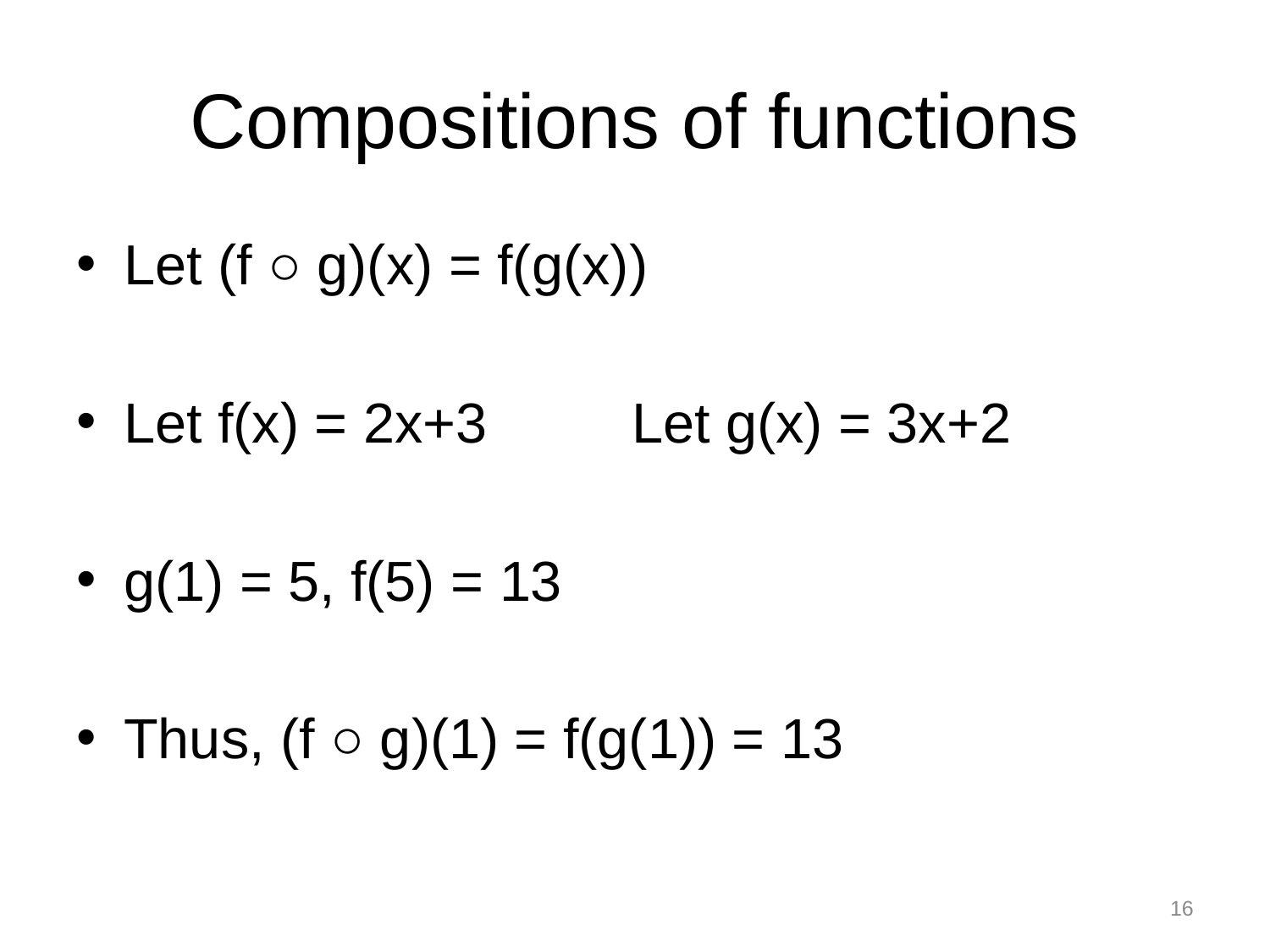

# Compositions of functions
Let (f ○ g)(x) = f(g(x))

Let f(x) = 2x+3		Let g(x) = 3x+2

g(1) = 5, f(5) = 13

Thus, (f ○ g)(1) = f(g(1)) = 13
16